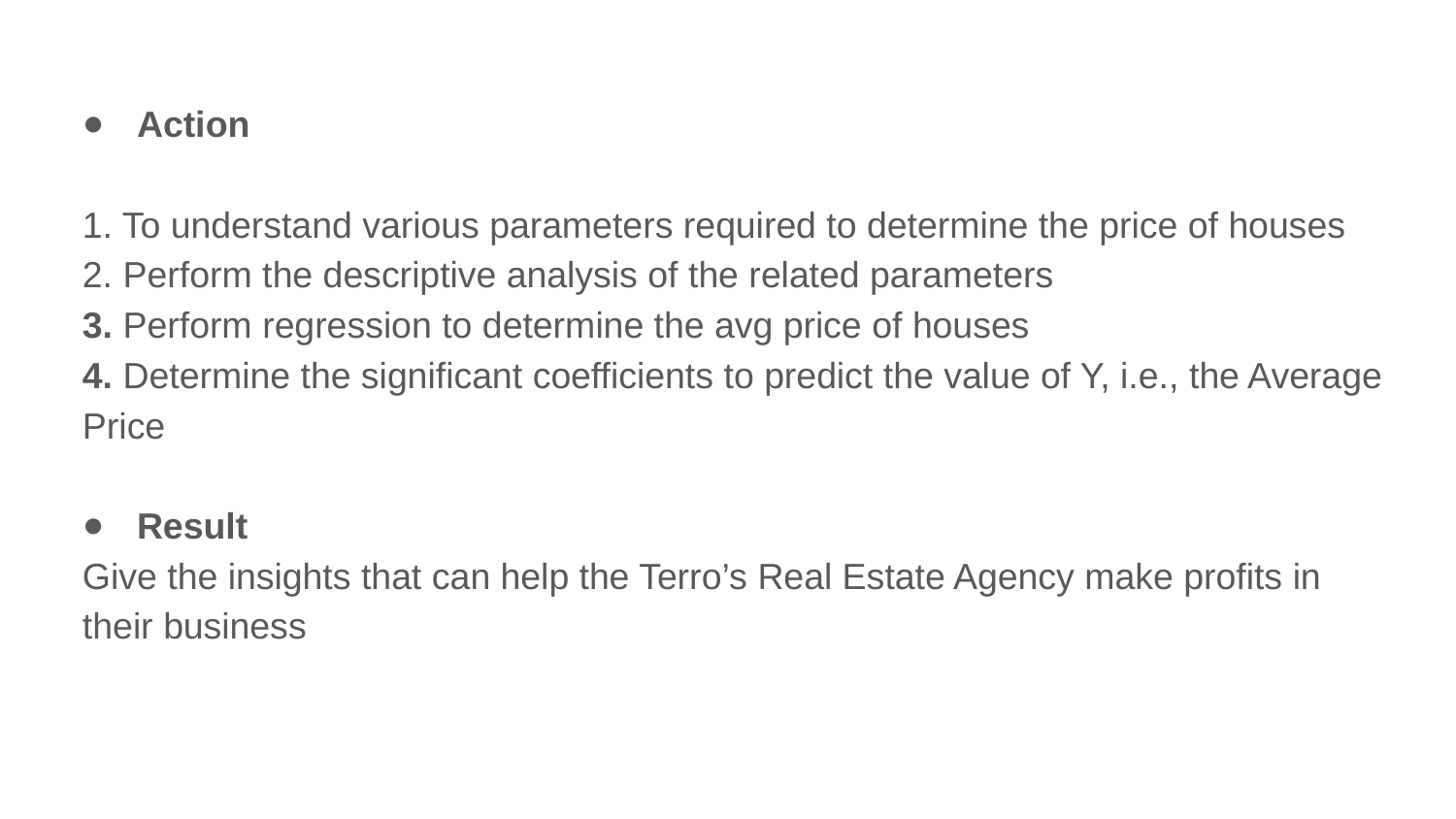

Action

1. To understand various parameters required to determine the price of houses
2. Perform the descriptive analysis of the related parameters
3. Perform regression to determine the avg price of houses
4. Determine the significant coefficients to predict the value of Y, i.e., the Average Price

Result
Give the insights that can help the Terro’s Real Estate Agency make profits in their business